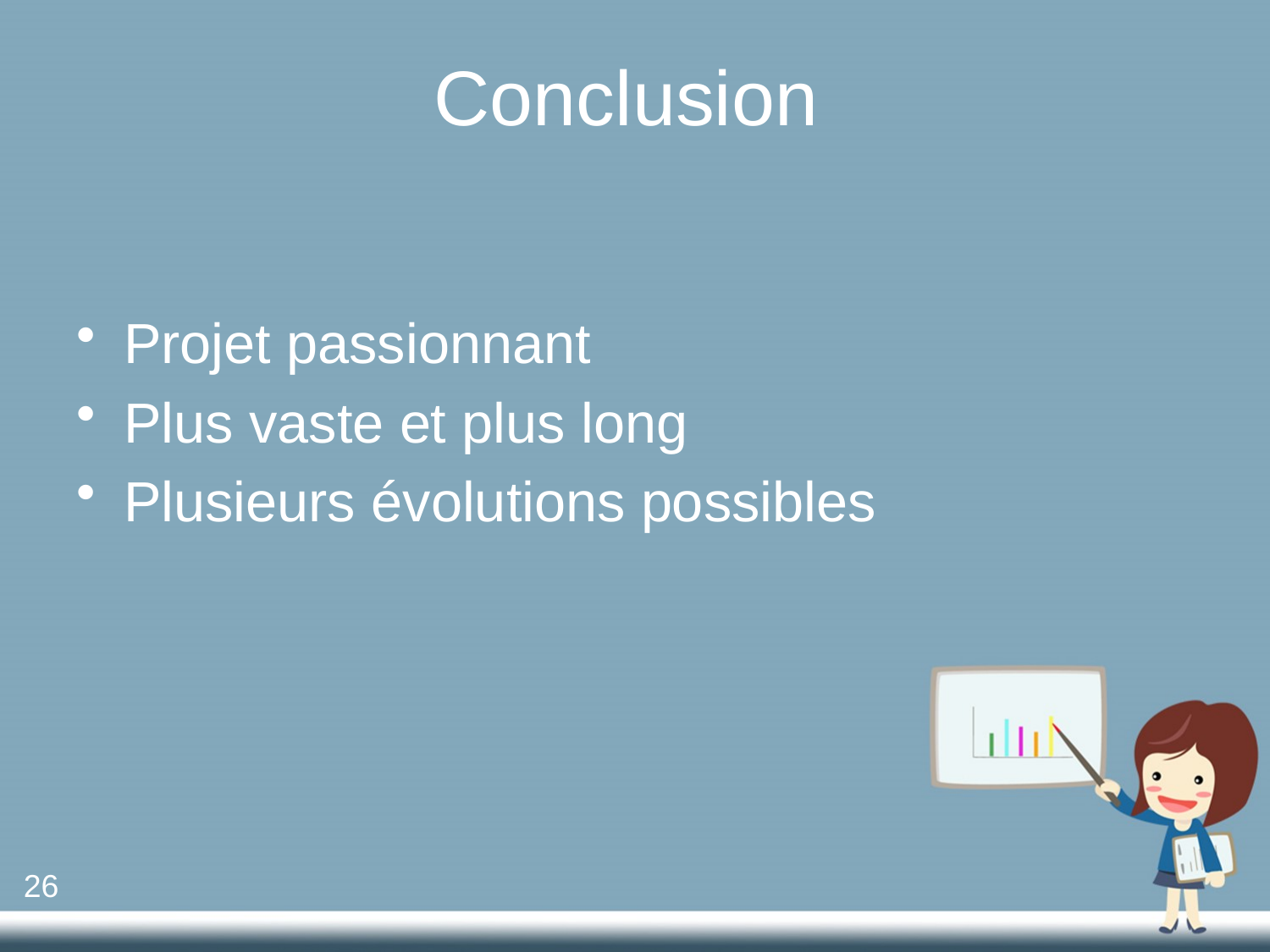

# Conclusion

Projet passionnant
Plus vaste et plus long
Plusieurs évolutions possibles
26